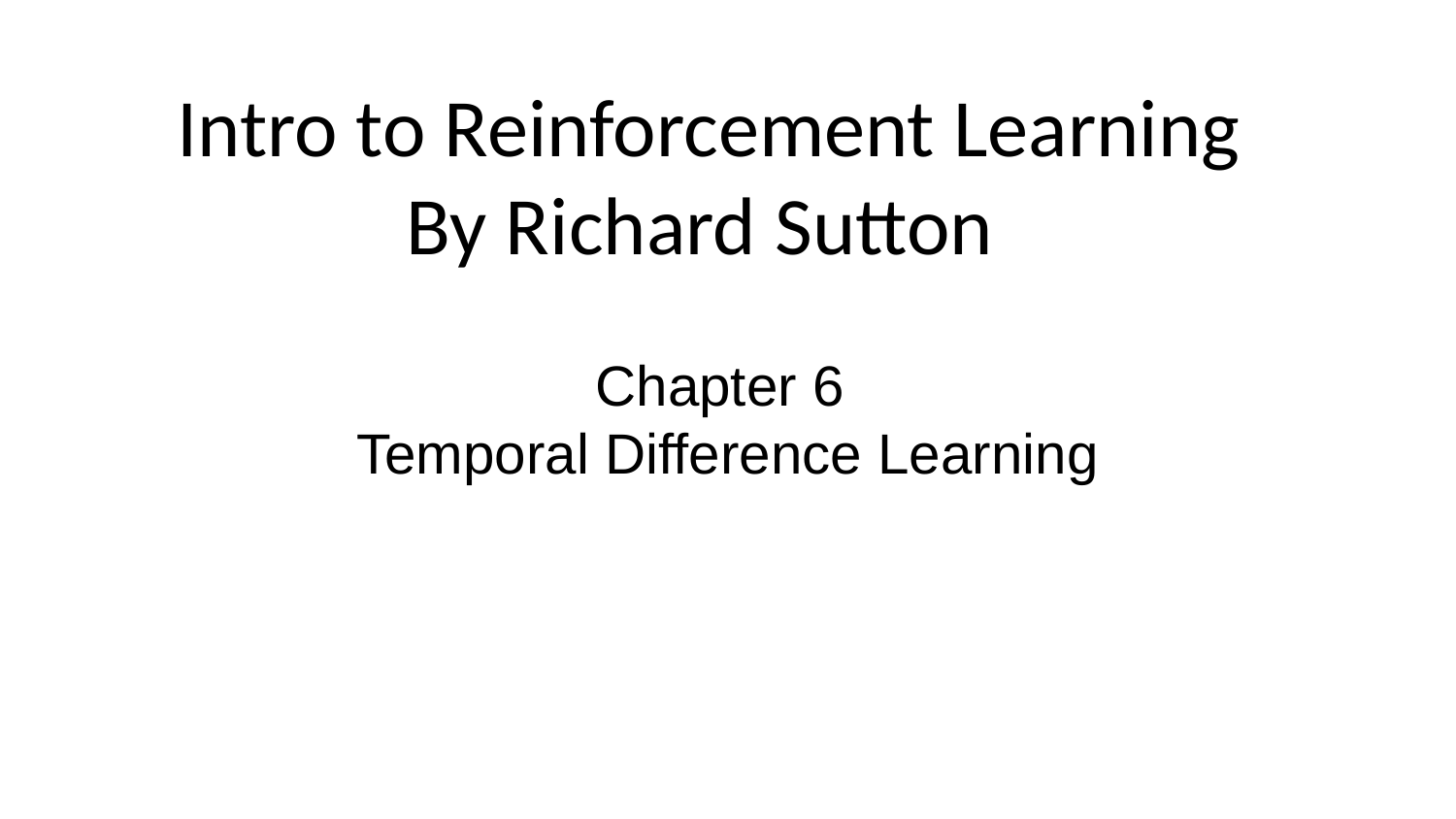

Intro to Reinforcement Learning
By Richard Sutton
# Chapter 6 Temporal Difference Learning